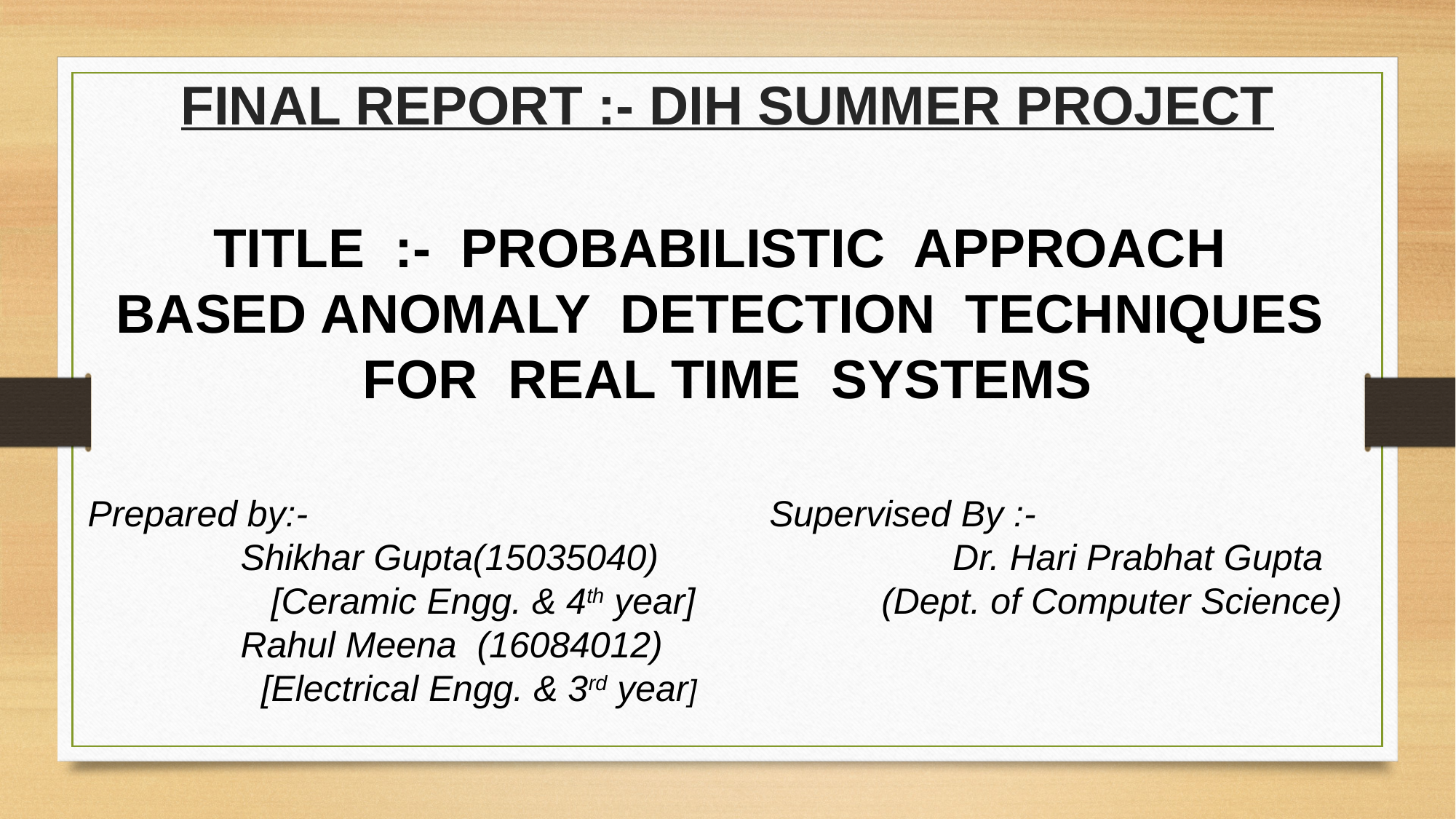

FINAL REPORT :- DIH SUMMER PROJECT
TITLE  :-  PROBABILISTIC  APPROACH  BASED ANOMALY  DETECTION  TECHNIQUES  FOR  REAL TIME  SYSTEMS
  Prepared by:-
                 Shikhar Gupta(15035040)
                    [Ceramic Engg. & 4th year]
                 Rahul Meena  (16084012)
                   [Electrical Engg. & 3rd year]
Supervised By :-
                  Dr. Hari Prabhat Gupta
           (Dept. of Computer Science)